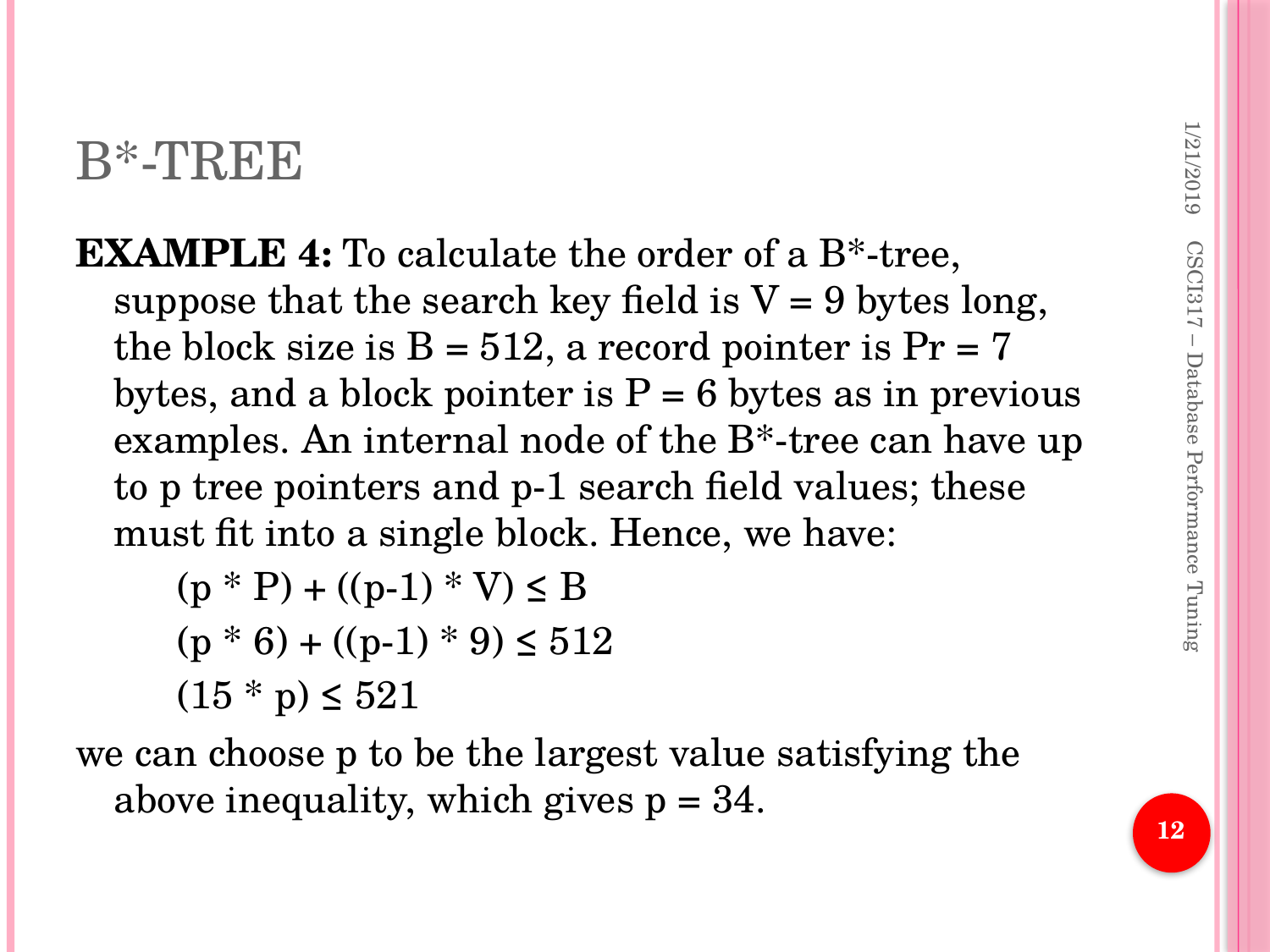

# B*-tree
1/21/2019
EXAMPLE 4: To calculate the order of a B*-tree, suppose that the search key field is V = 9 bytes long, the block size is B = 512, a record pointer is Pr = 7 bytes, and a block pointer is P = 6 bytes as in previous examples. An internal node of the B*-tree can have up to p tree pointers and p-1 search field values; these must fit into a single block. Hence, we have:
(p * P) + ((p-1) * V) ≤ B
(p * 6) + ((p-1) * 9) ≤ 512
(15 * p) ≤ 521
we can choose p to be the largest value satisfying the above inequality, which gives p = 34.
CSCI317 – Database Performance Tuning
12